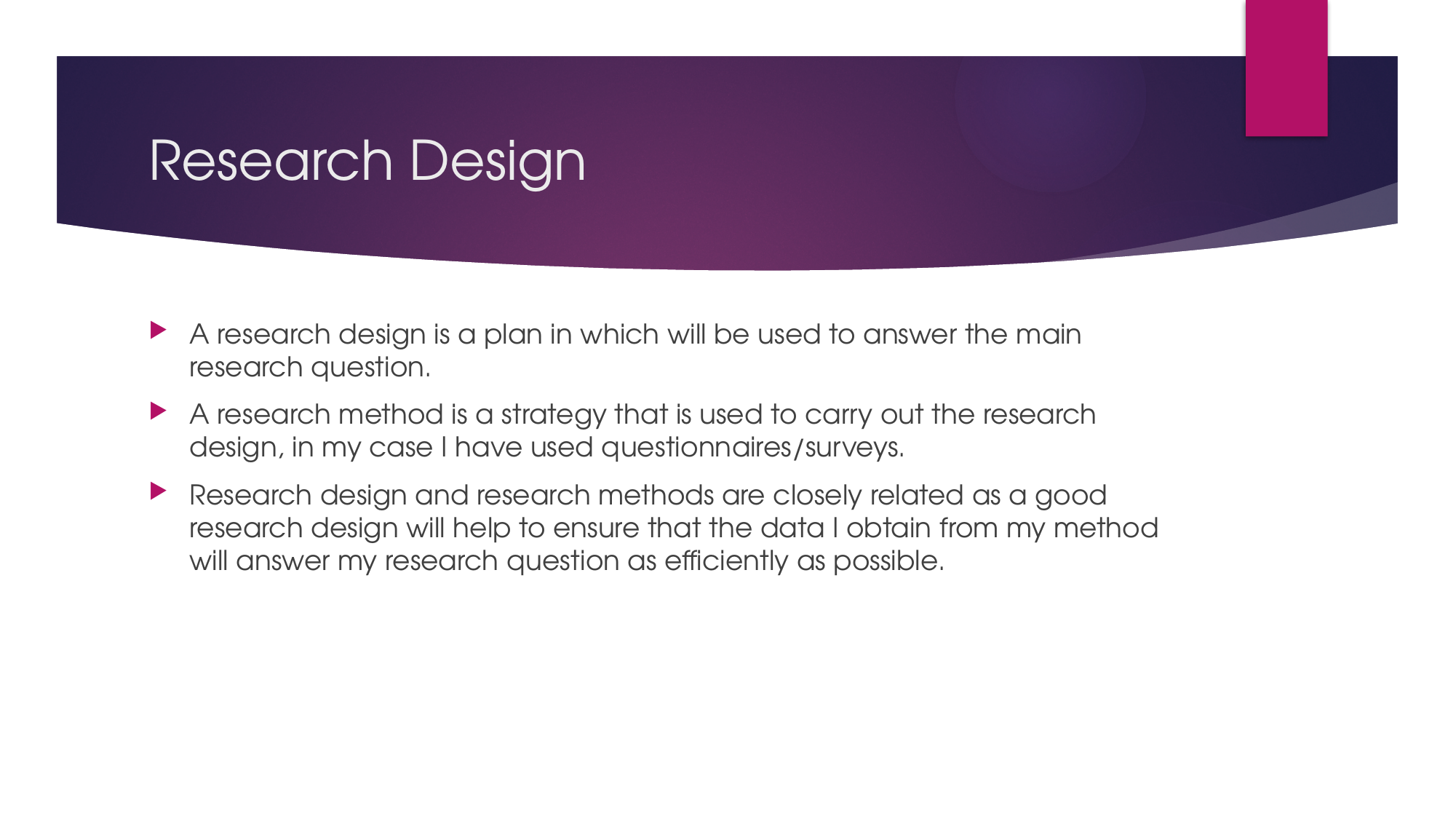

# Research Design
A research design is a plan in which will be used to answer the main research question.
A research method is a strategy that is used to carry out the research design, in my case I have used questionnaires/surveys.
Research design and research methods are closely related as a good research design will help to ensure that the data I obtain from my method will answer my research question as efficiently as possible.